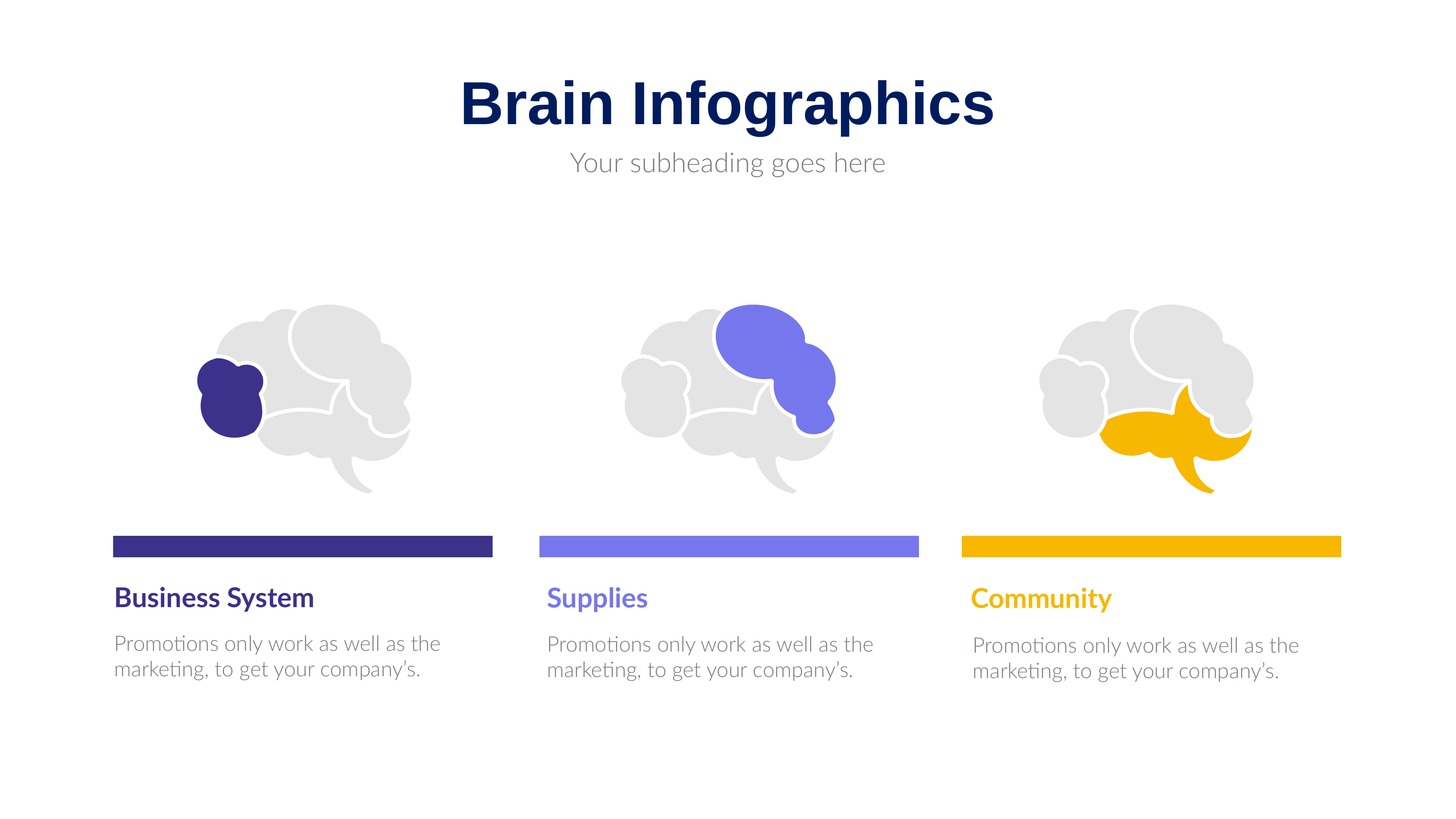

Brain Infographics
Your subheading goes here

Business System
Supplies
Community
Promotions only work as well as the marketing, to get your company’s.
Promotions only work as well as the marketing, to get your company’s.
Promotions only work as well as the marketing, to get your company’s.